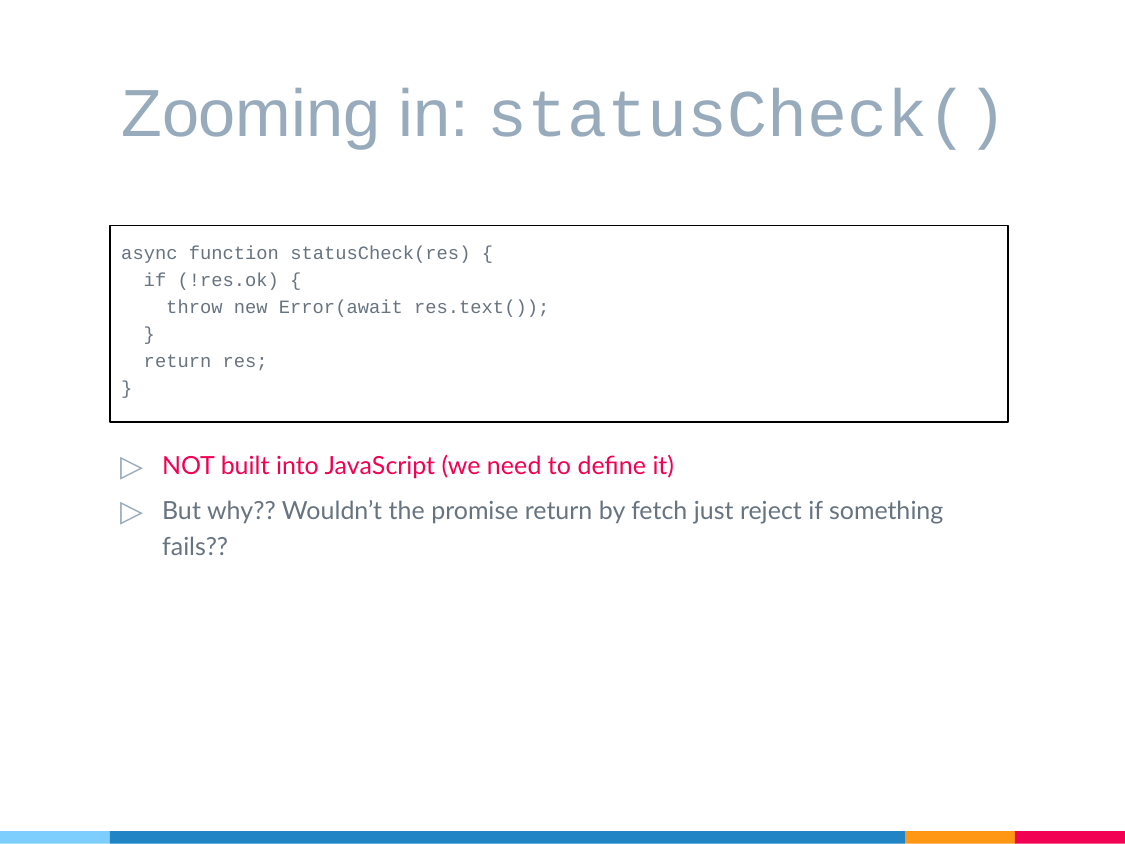

# Zooming in: statusCheck()
async function statusCheck(res) {
  if (!res.ok) {
    throw new Error(await res.text());
  }
  return res;
}

NOT built into JavaScript (we need to define it)
But why?? Wouldn’t the promise return by fetch just reject if something fails??